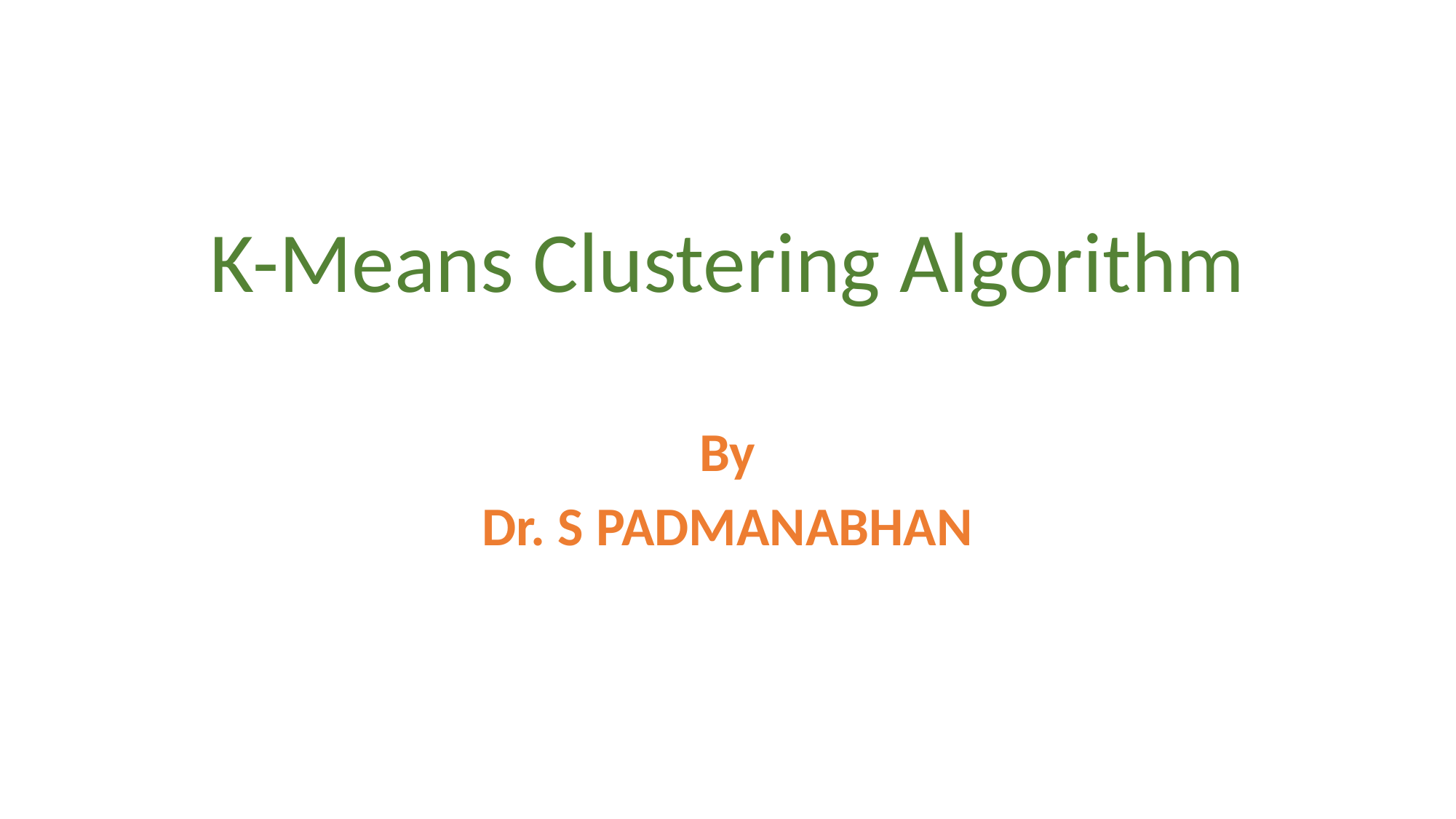

# K-Means Clustering Algorithm
By
Dr. S PADMANABHAN